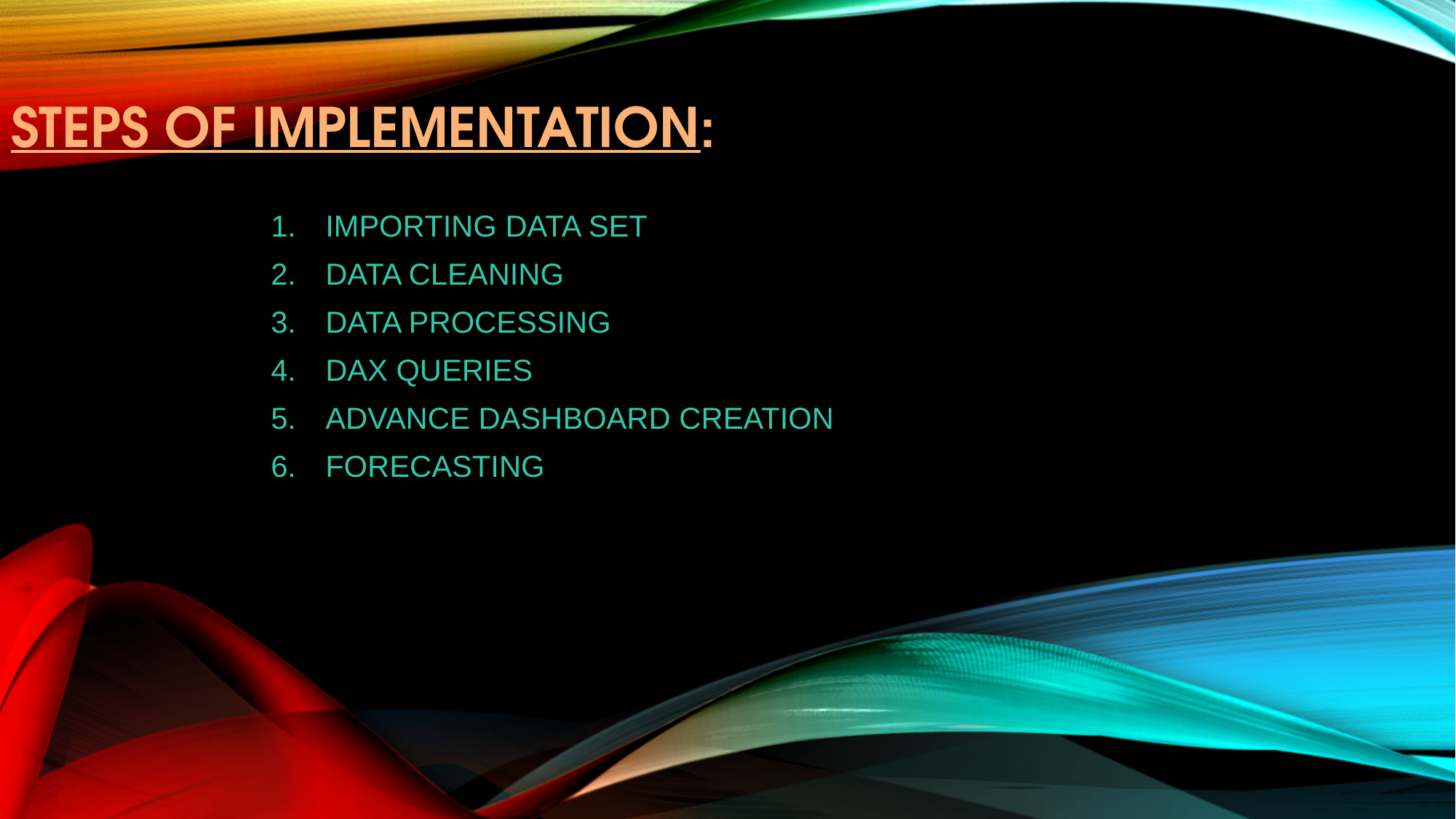

sTEPS of implementation:
IMPORTING DATA SET
DATA CLEANING
DATA PROCESSING
DAX QUERIES
ADVANCE DASHBOARD CREATION
FORECASTING